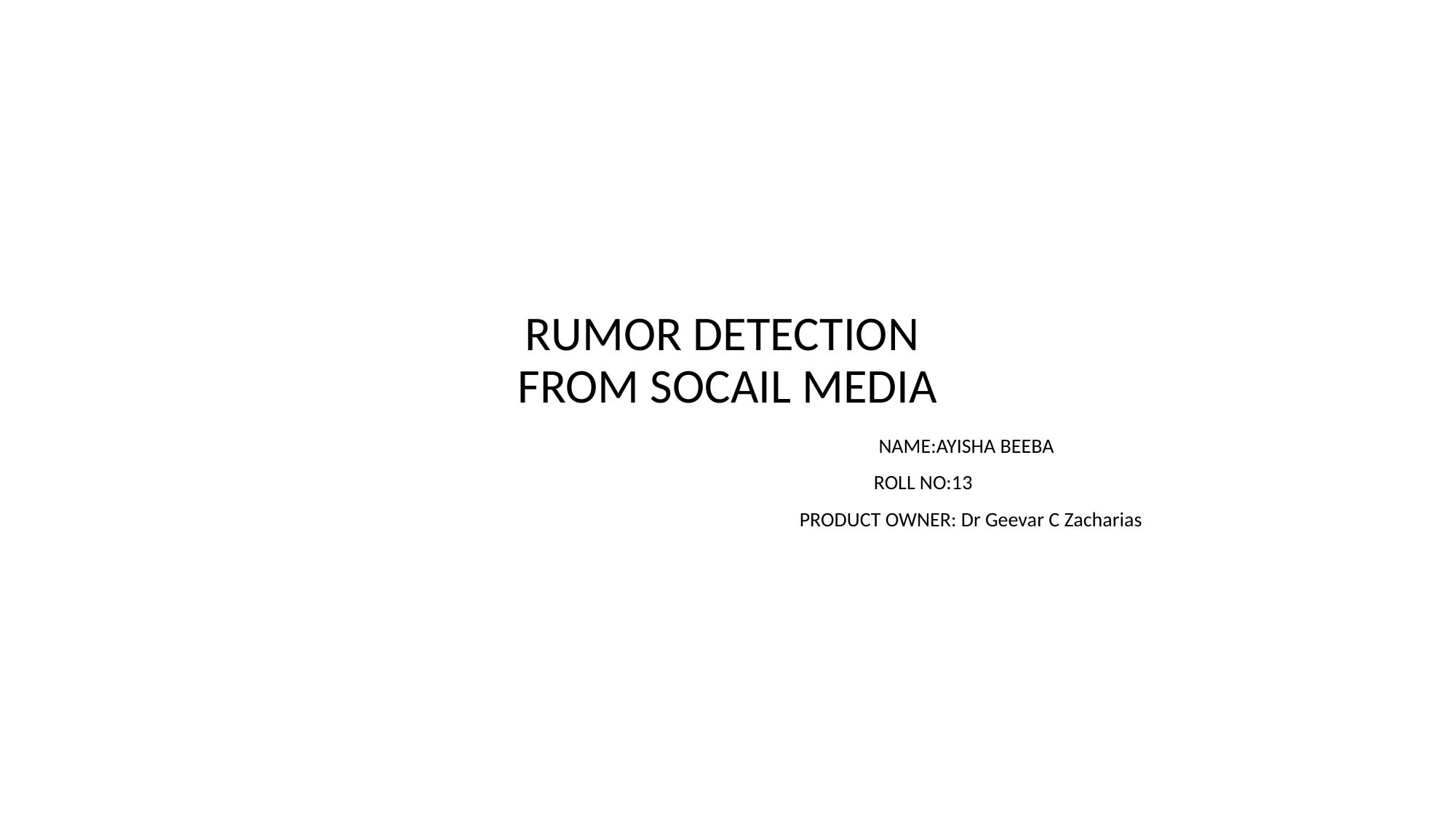

# RUMOR DETECTION FROM SOCAIL MEDIA
                                                                                                         NAME:AYISHA BEEBA
                                                                                           ROLL NO:13
                                                                                                                                     PRODUCT OWNER: Dr Geevar C Zacharias